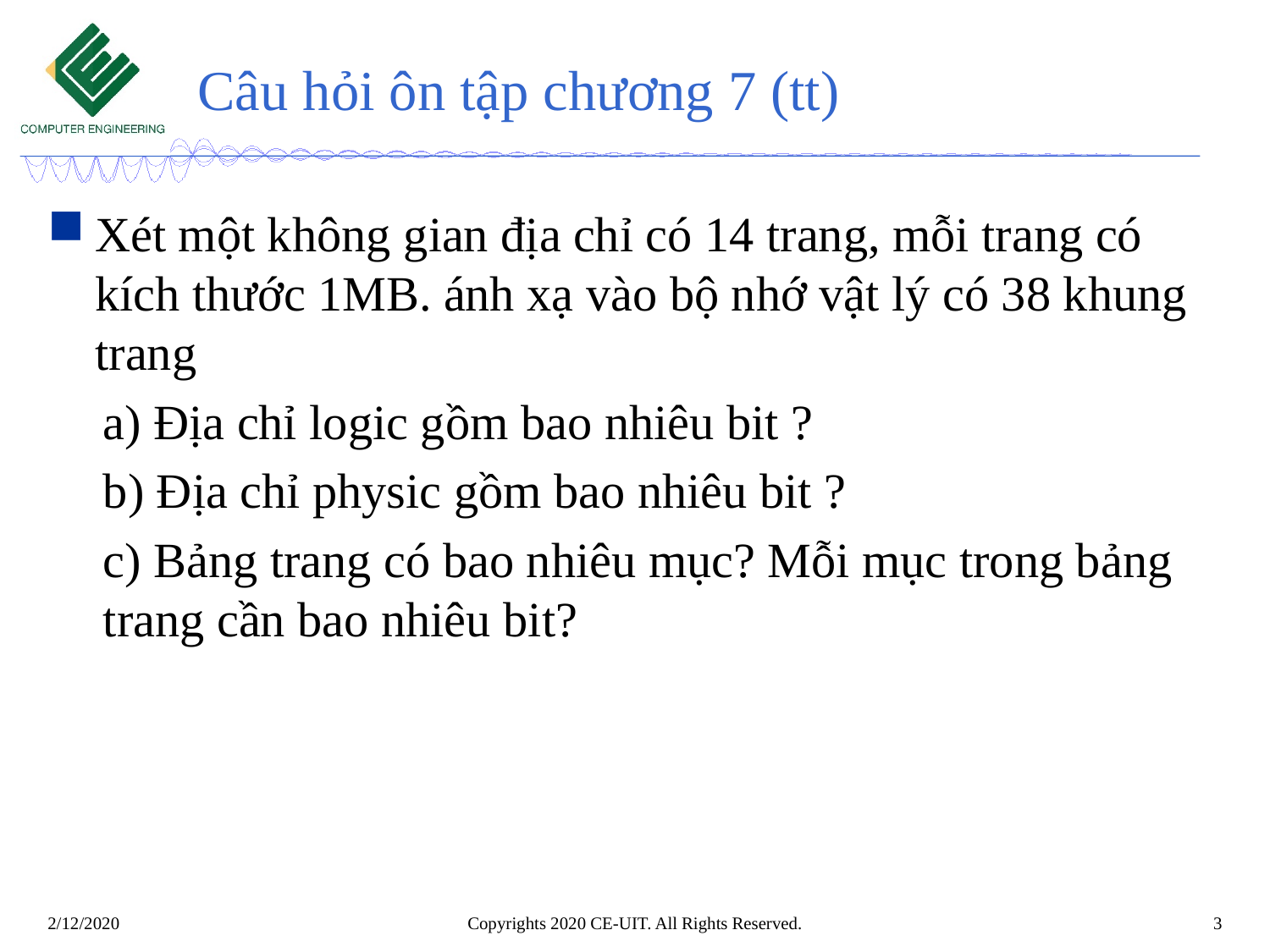

# Câu hỏi ôn tập chương 7 (tt)
Xét một không gian địa chỉ có 14 trang, mỗi trang có kích thước 1MB. ánh xạ vào bộ nhớ vật lý có 38 khung trang
a) Địa chỉ logic gồm bao nhiêu bit ?
b) Địa chỉ physic gồm bao nhiêu bit ?
c) Bảng trang có bao nhiêu mục? Mỗi mục trong bảng trang cần bao nhiêu bit?
Copyrights 2020 CE-UIT. All Rights Reserved.
3
2/12/2020